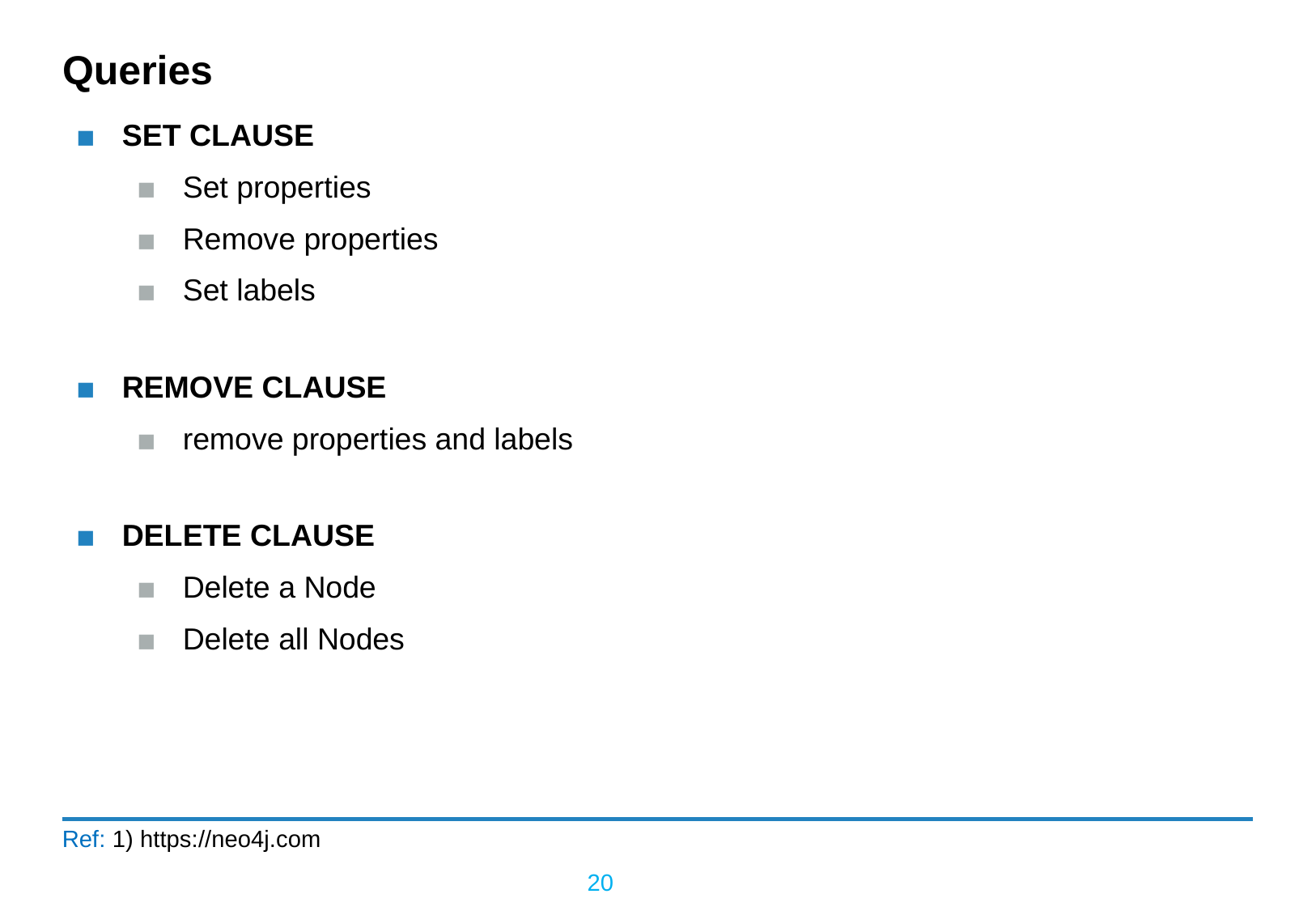

# Queries
SET CLAUSE
Set properties
Remove properties
Set labels

REMOVE CLAUSE
remove properties and labels

DELETE CLAUSE
Delete a Node
Delete all Nodes

Ref: 1) https://neo4j.com
20